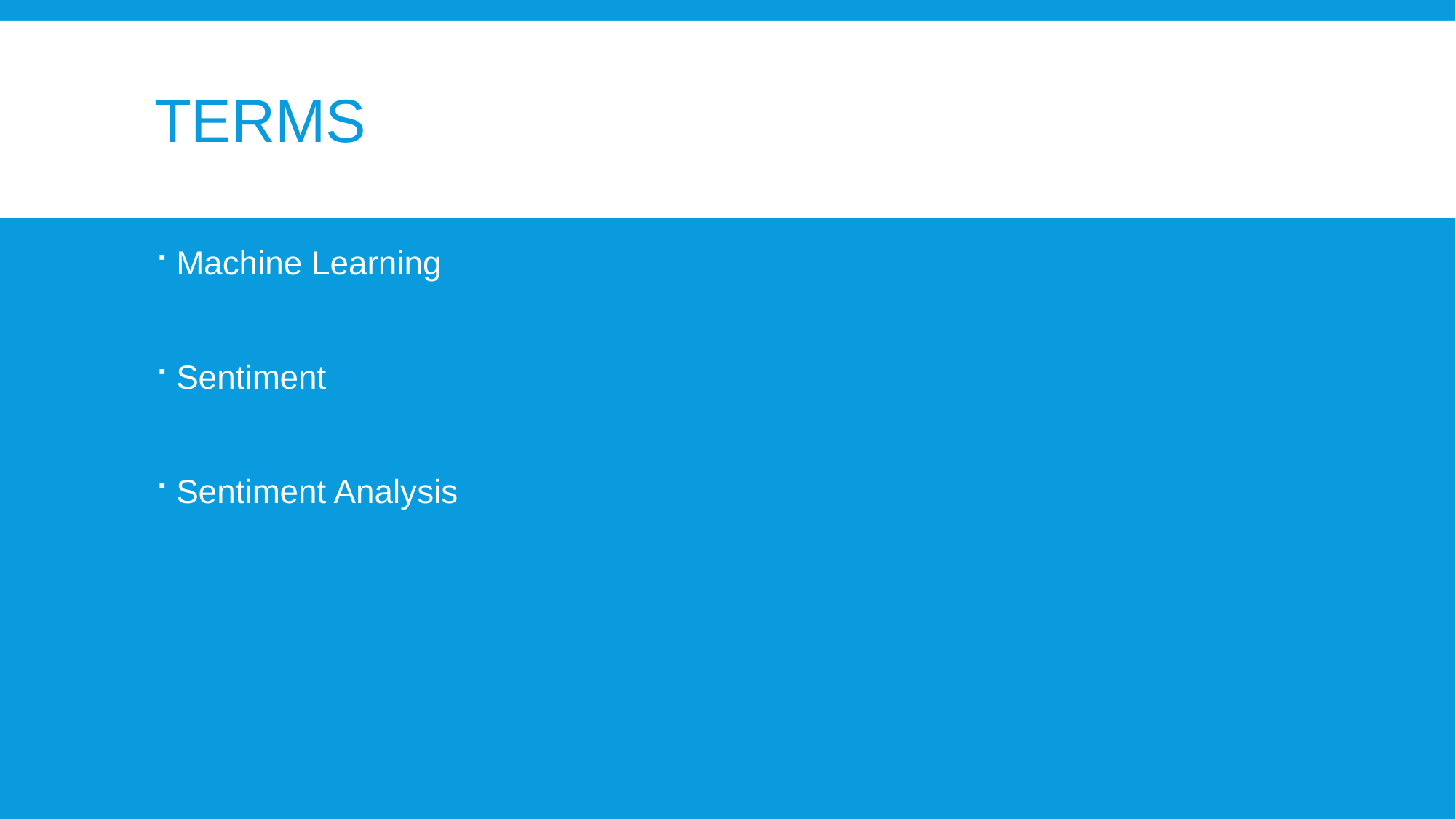

# Terms
Machine Learning

Sentiment

Sentiment Analysis